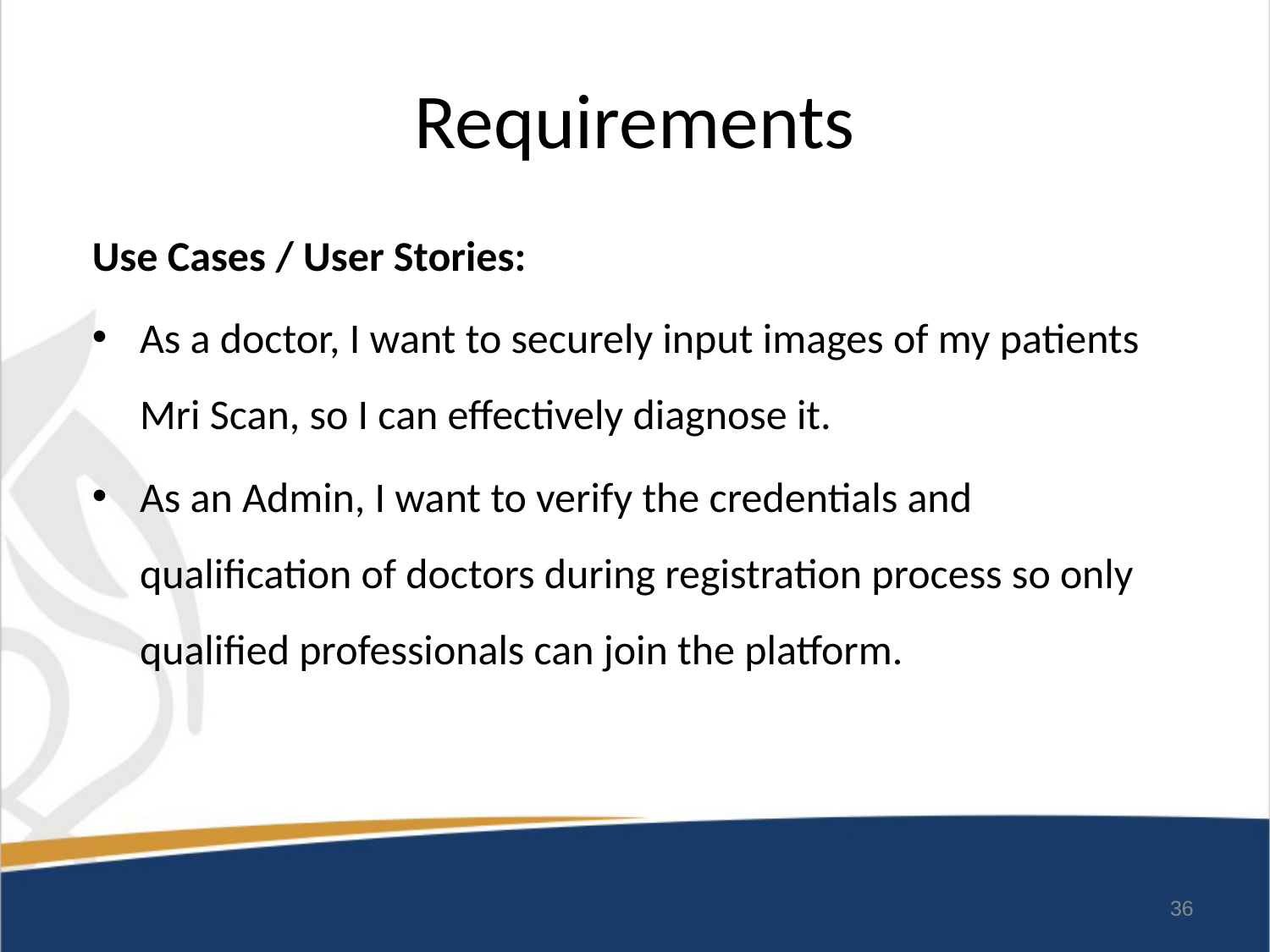

# Requirements
Use Cases / User Stories:
As a doctor, I want to securely input images of my patients Mri Scan, so I can effectively diagnose it.
As an Admin, I want to verify the credentials and qualification of doctors during registration process so only qualified professionals can join the platform.
36